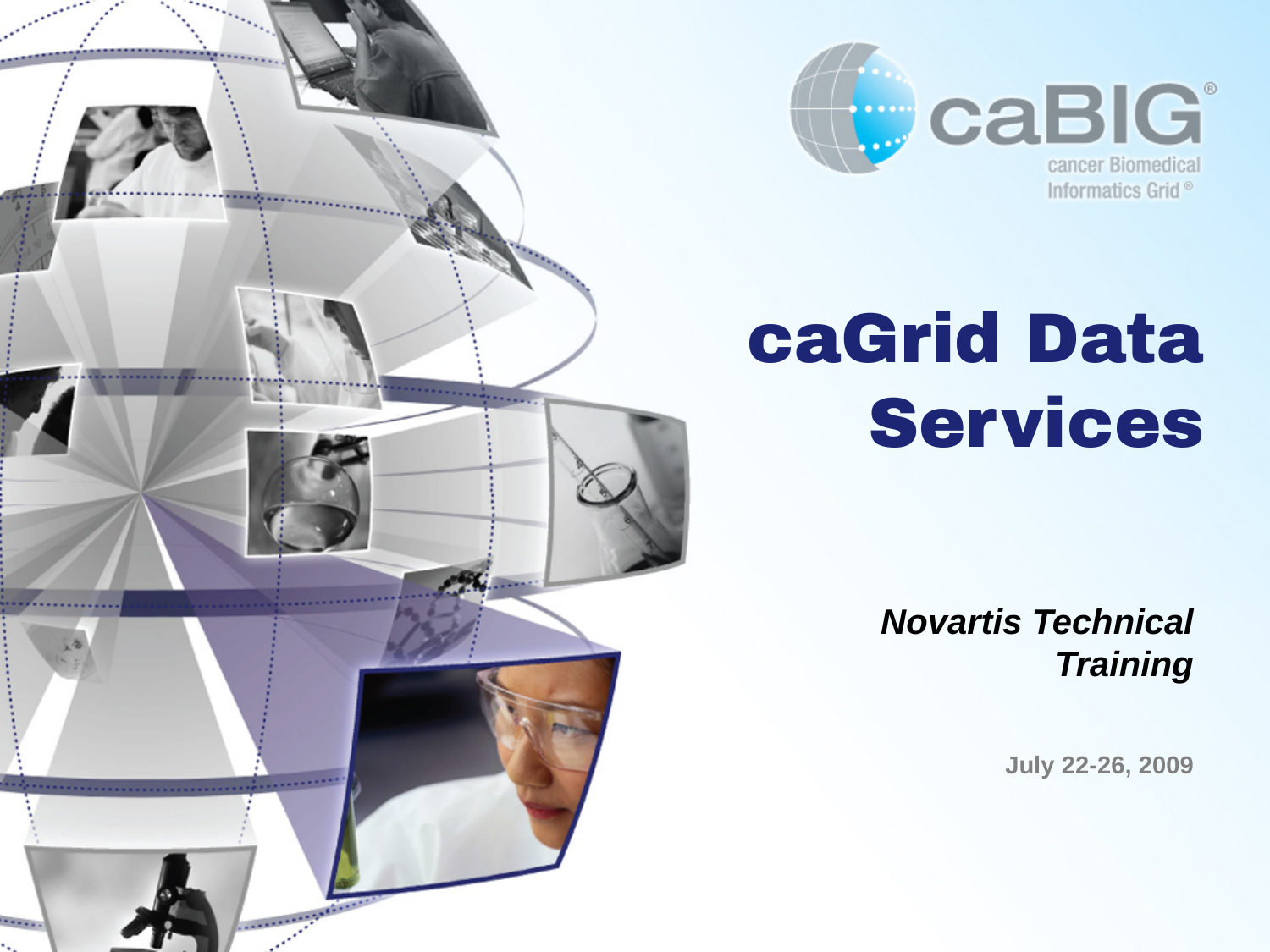

# caGrid Data Services
Novartis Technical Training
July 22-26, 2009